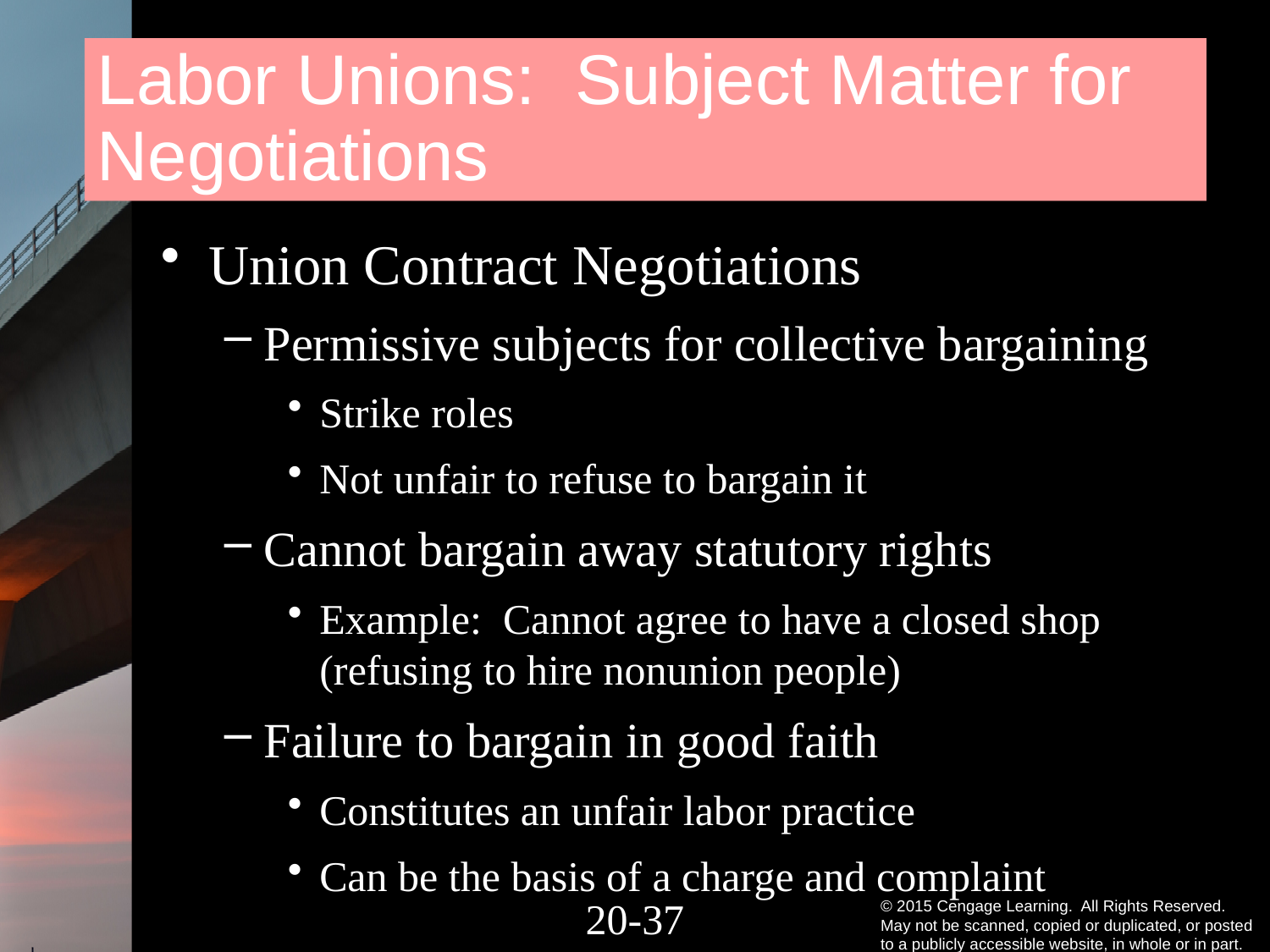

# Labor Unions:  Subject Matter for Negotiations
Union Contract Negotiations
Permissive subjects for collective bargaining
Strike roles
Not unfair to refuse to bargain it
Cannot bargain away statutory rights
Example:  Cannot agree to have a closed shop (refusing to hire nonunion people)
Failure to bargain in good faith
Constitutes an unfair labor practice
Can be the basis of a charge and complaint
20-37